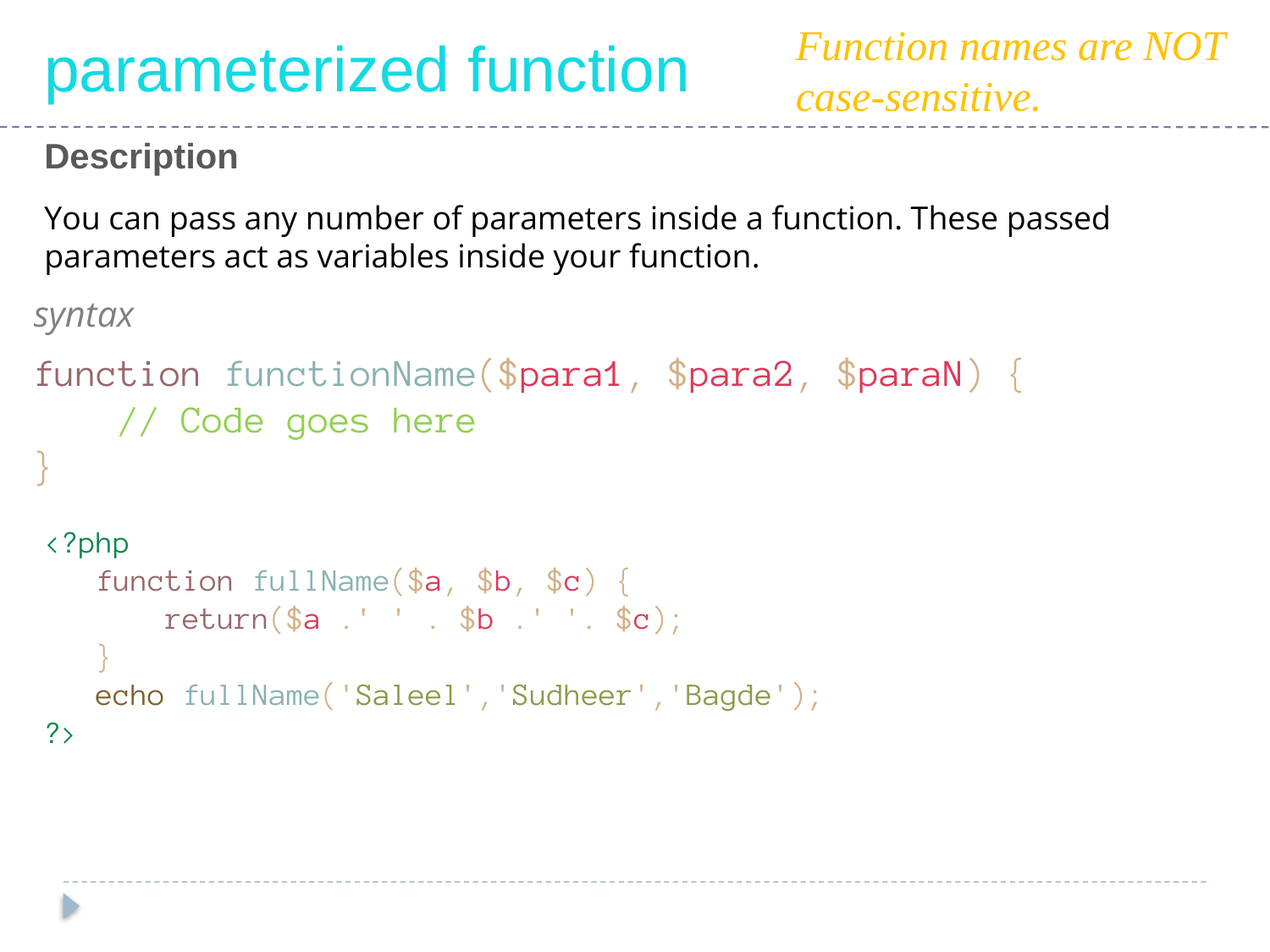

Function names are NOT case-sensitive.
parameterized function
Description
You can pass any number of parameters inside a function. These passed parameters act as variables inside your function.
syntax
function functionName($para1, $para2, $paraN) {
    // Code goes here
}
<?php
   function fullName($a, $b, $c) {
       return($a .' ' . $b .' '. $c);
   }
   echo fullName('Saleel','Sudheer','Bagde');
?>